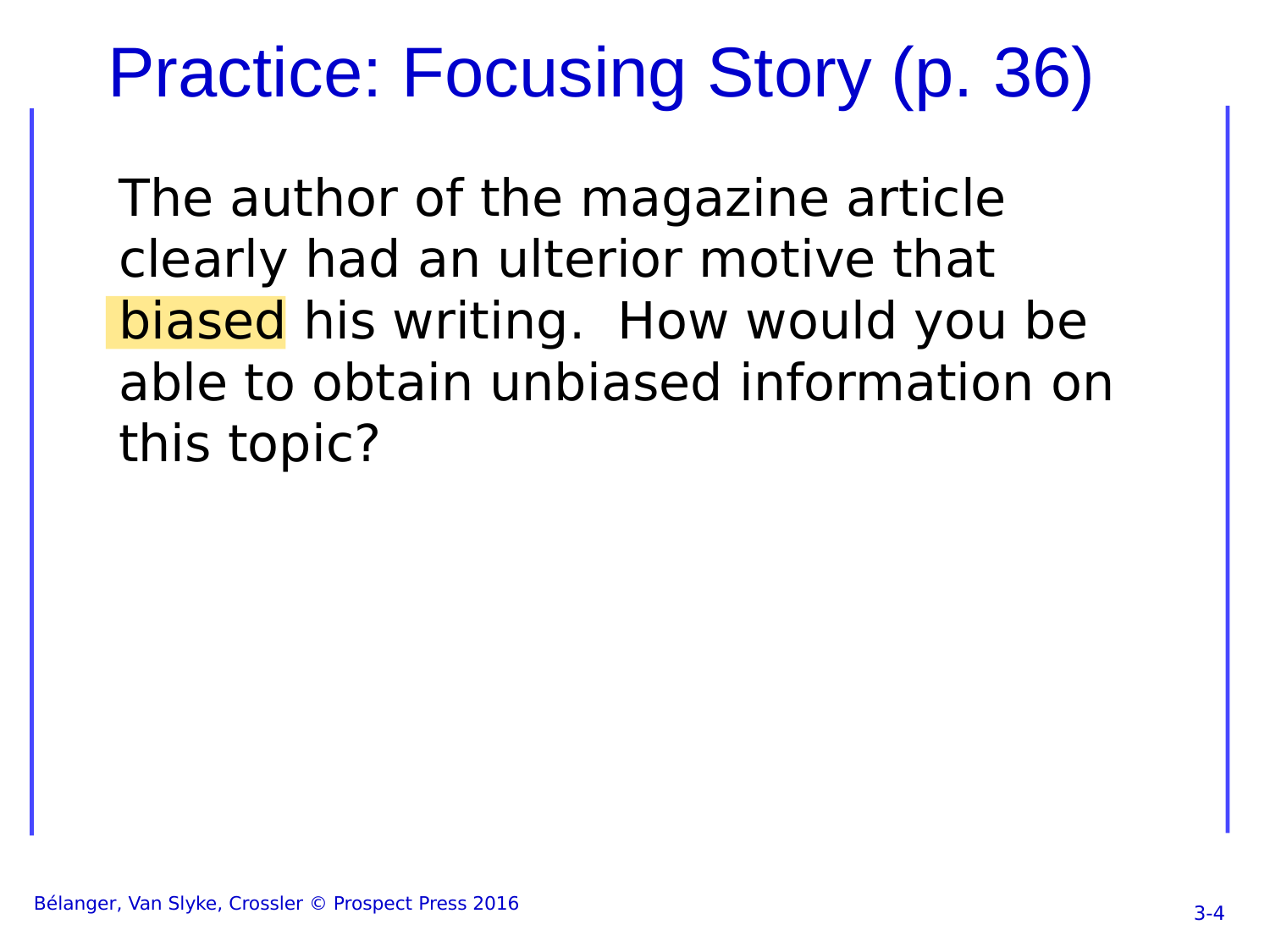

# Practice: Focusing Story (p. 36)
The author of the magazine article clearly had an ulterior motive that biased his writing.  How would you be able to obtain unbiased information on this topic?

Bélanger, Van Slyke, Crossler © Prospect Press 2016
3-4